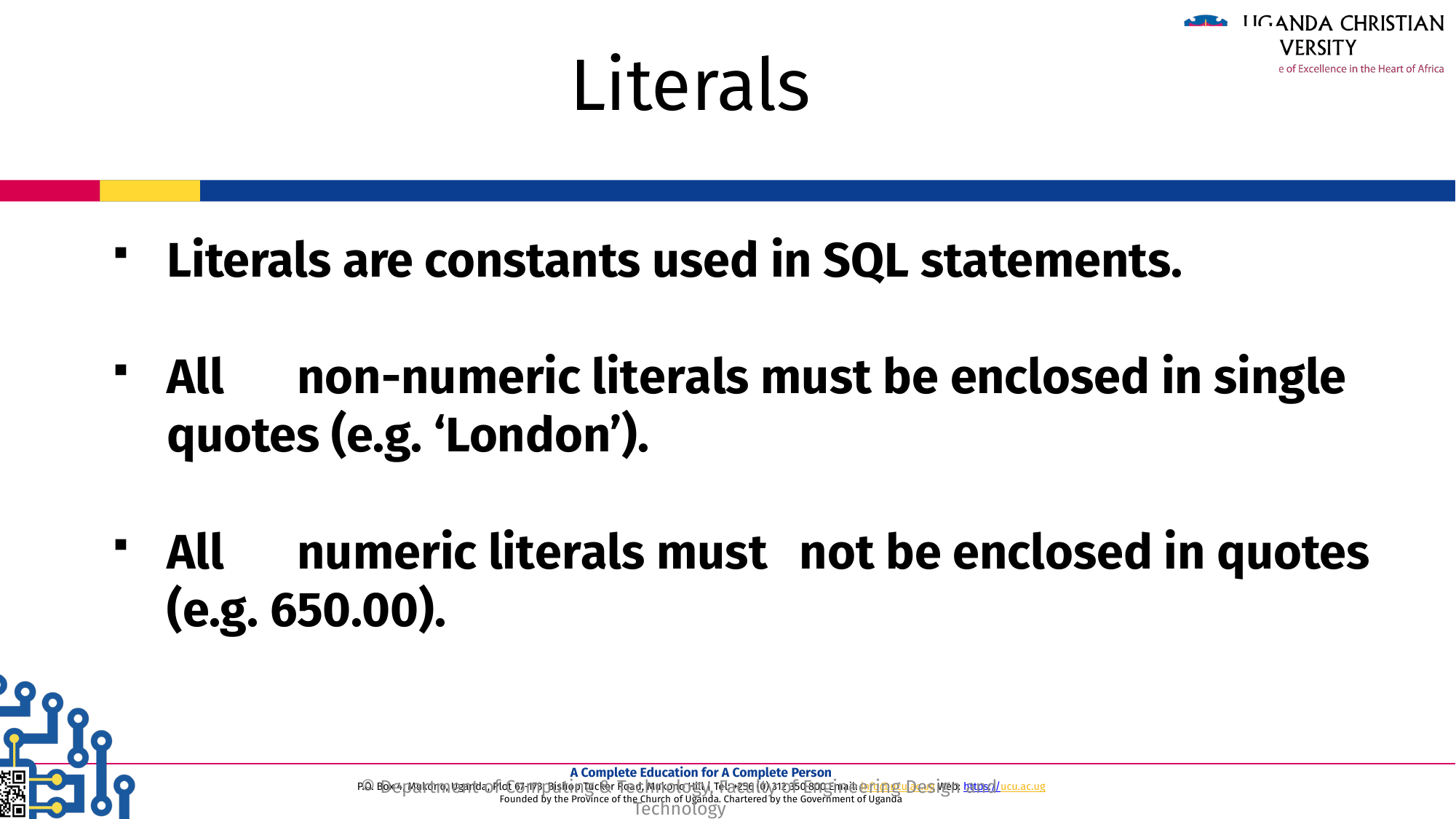

Literals
Literals are constants used in SQL statements.

All	 non-numeric literals must be enclosed in single quotes (e.g. ‘London’).

All	 numeric literals must	not be enclosed in quotes (e.g. 650.00).
6
© Department of Computing & Technology, Faculty of Engineering Design and Technology